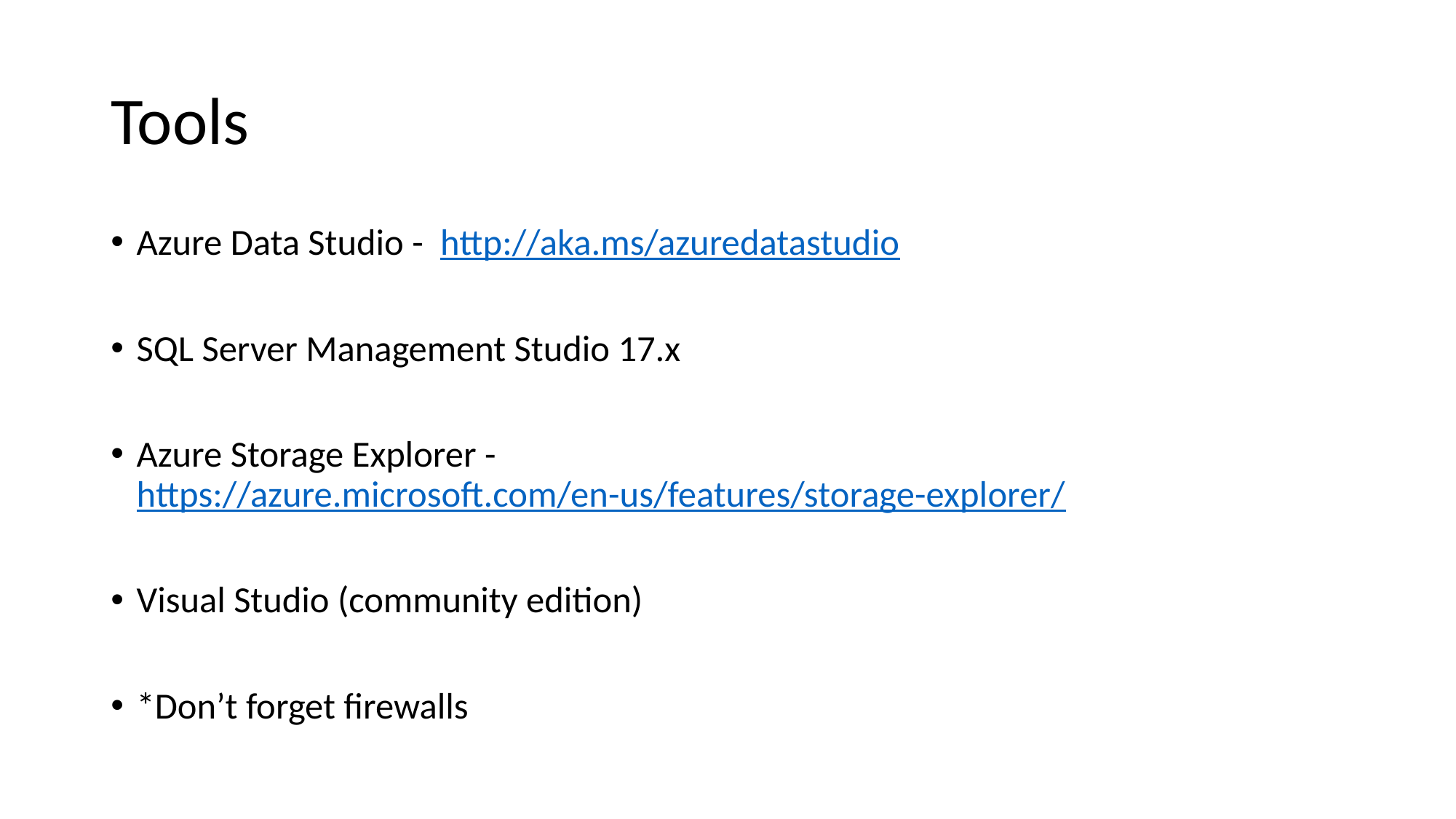

# Tools
Azure Data Studio -  http://aka.ms/azuredatastudio

SQL Server Management Studio 17.x

Azure Storage Explorer - https://azure.microsoft.com/en-us/features/storage-explorer/

Visual Studio (community edition)

*Don’t forget firewalls